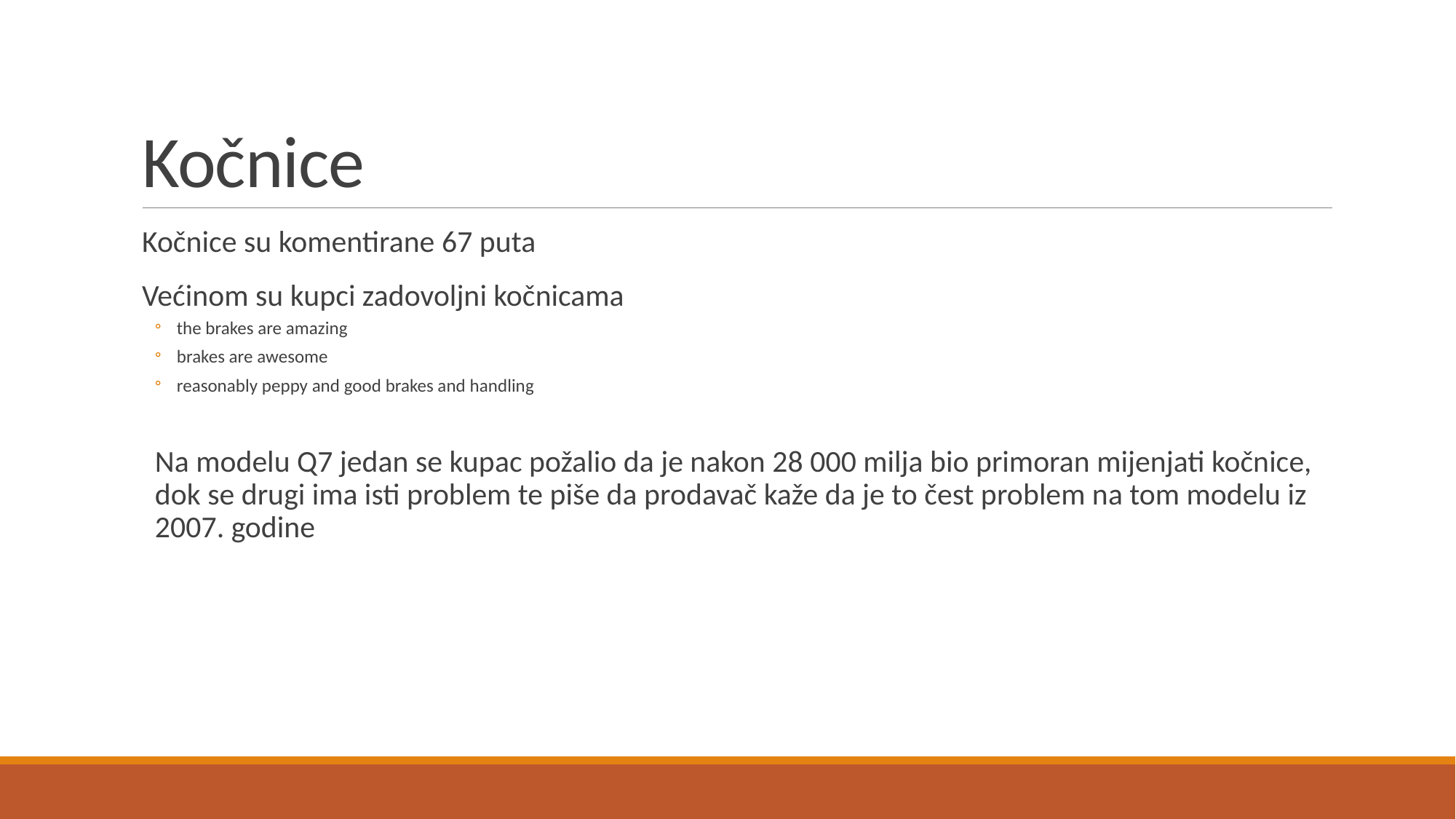

# Kočnice
Kočnice su komentirane 67 puta
Većinom su kupci zadovoljni kočnicama
the brakes are amazing
brakes are awesome
reasonably peppy and good brakes and handling

Na modelu Q7 jedan se kupac požalio da je nakon 28 000 milja bio primoran mijenjati kočnice, dok se drugi ima isti problem te piše da prodavač kaže da je to čest problem na tom modelu iz 2007. godine